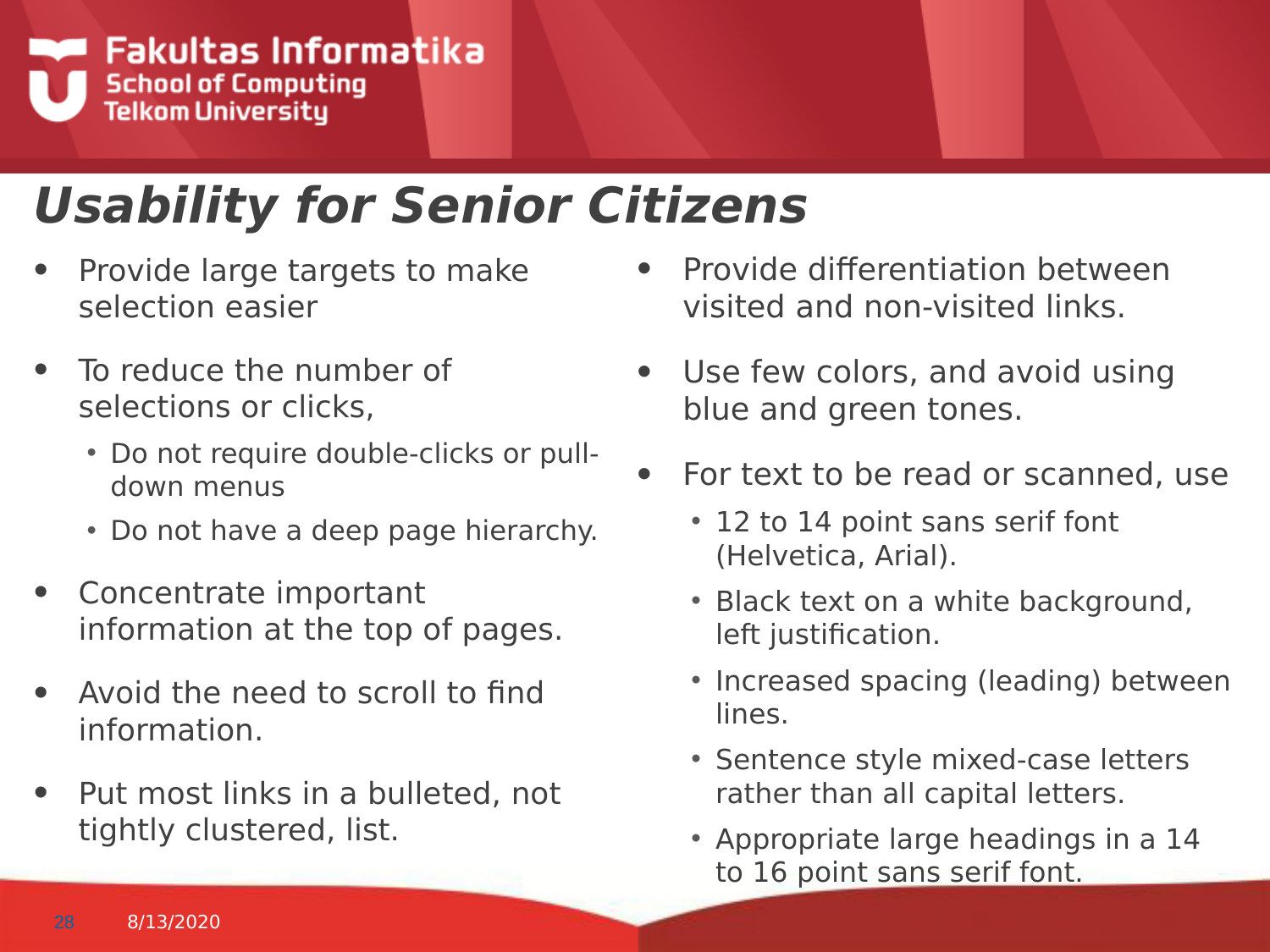

# Usability for Senior Citizens
Provide differentiation between visited and non-visited links.
Use few colors, and avoid using blue and green tones.
For text to be read or scanned, use
12 to 14 point sans serif font (Helvetica, Arial).
Black text on a white background, left justification.
Increased spacing (leading) between lines.
Sentence style mixed-case letters rather than all capital letters.
Appropriate large headings in a 14 to 16 point sans serif font.
Provide large targets to make selection easier
To reduce the number of selections or clicks,
Do not require double-clicks or pull-down menus
Do not have a deep page hierarchy.
Concentrate important information at the top of pages.
Avoid the need to scroll to find information.
Put most links in a bulleted, not tightly clustered, list.

28
8/13/2020